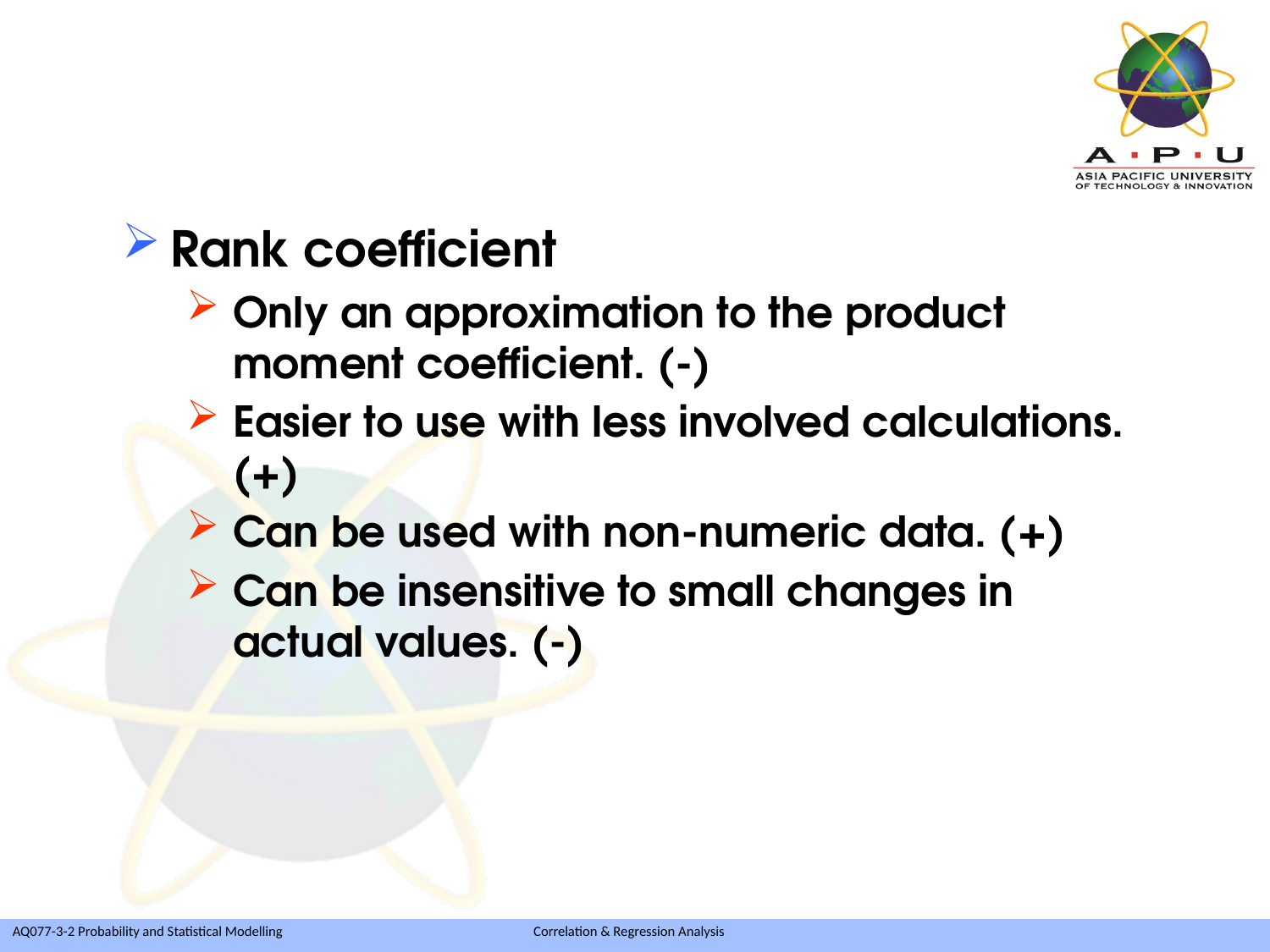

Rank coefficient
Only an approximation to the product moment coefficient. (-)
Easier to use with less involved calculations. (+)
Can be used with non-numeric data. (+)
Can be insensitive to small changes in actual values. (-)